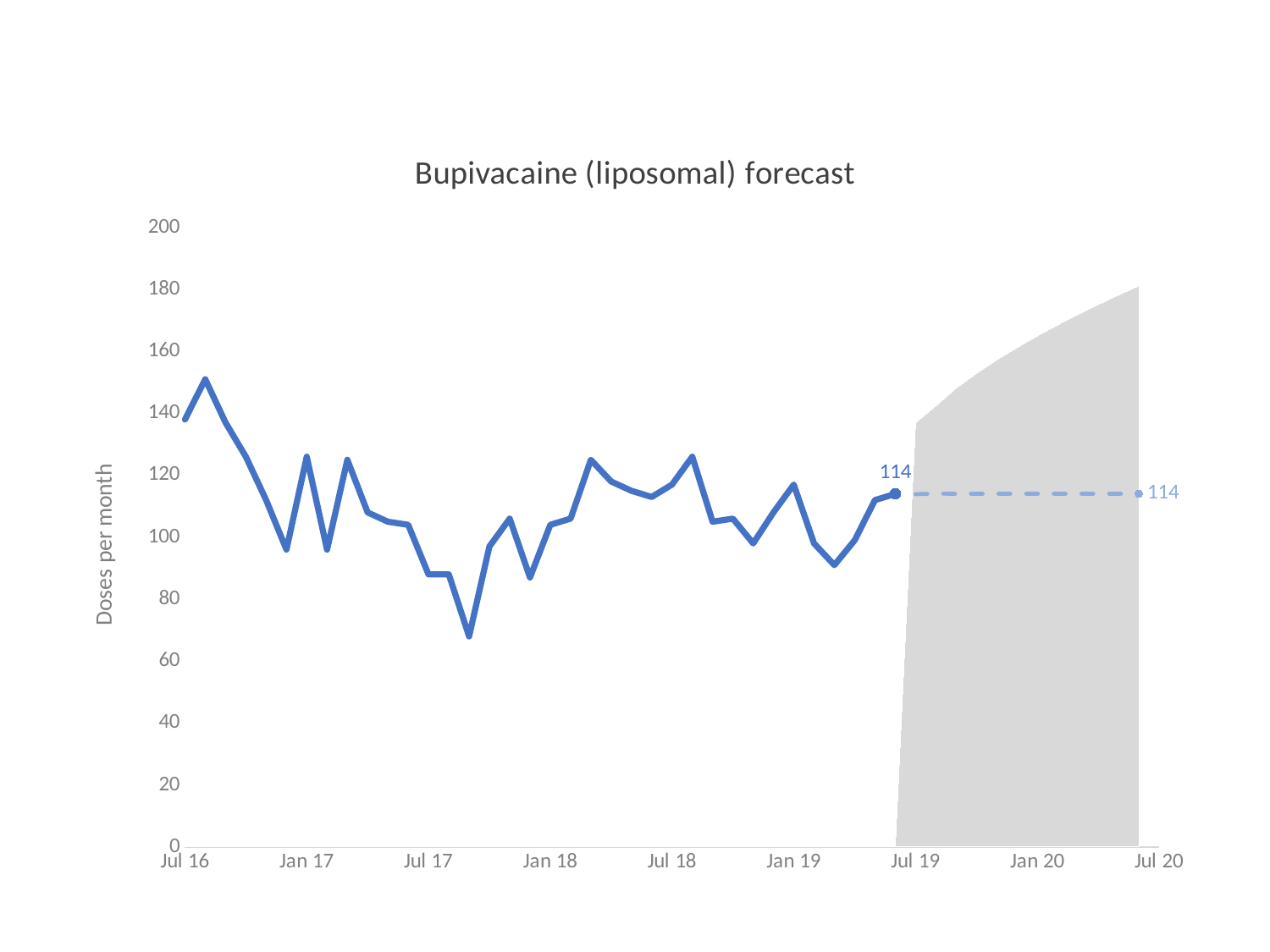

### Chart: Bupivacaine (liposomal) forecast

| Category | Upper | Lower | Actual | Forecast |
|---|---|---|---|---|
| 41091 | None | None | 6.0 | None |
| 41122 | None | None | 9.0 | None |
| 41153 | None | None | 4.0 | None |
| 41183 | None | None | 12.0 | None |
| 41214 | None | None | 21.0 | None |
| 41244 | None | None | 41.0 | None |
| 41275 | None | None | 46.0 | None |
| 41306 | None | None | 42.0 | None |
| 41334 | None | None | 41.0 | None |
| 41365 | None | None | 52.0 | None |
| 41395 | None | None | 54.0 | None |
| 41426 | None | None | 77.0 | None |
| 41456 | None | None | 58.0 | None |
| 41487 | None | None | 52.0 | None |
| 41518 | None | None | 73.0 | None |
| 41548 | None | None | 63.0 | None |
| 41579 | None | None | 61.0 | None |
| 41609 | None | None | 94.0 | None |
| 41640 | None | None | 75.0 | None |
| 41671 | None | None | 90.0 | None |
| 41699 | None | None | 81.0 | None |
| 41730 | None | None | 61.0 | None |
| 41760 | None | None | 77.0 | None |
| 41791 | None | None | 96.0 | None |
| 41821 | None | None | 88.0 | None |
| 41852 | None | None | 117.0 | None |
| 41883 | None | None | 106.0 | None |
| 41913 | None | None | 115.0 | None |
| 41944 | None | None | 130.0 | None |
| 41974 | None | None | 161.0 | None |
| 42005 | None | None | 160.0 | None |
| 42036 | None | None | 123.0 | None |
| 42064 | None | None | 149.0 | None |
| 42095 | None | None | 173.0 | None |
| 42125 | None | None | 185.0 | None |
| 42156 | None | None | 196.0 | None |
| 42186 | None | None | 179.0 | None |
| 42217 | None | None | 174.0 | None |
| 42248 | None | None | 166.0 | None |
| 42278 | None | None | 168.0 | None |
| 42309 | None | None | 152.0 | None |
| 42339 | None | None | 178.0 | None |
| 42370 | None | None | 119.0 | None |
| 42401 | None | None | 154.0 | None |
| 42430 | None | None | 127.0 | None |
| 42461 | None | None | 104.0 | None |
| 42491 | None | None | 115.0 | None |
| 42522 | None | None | 140.0 | None |
| 42552 | None | None | 138.0 | None |
| 42583 | None | None | 151.0 | None |
| 42614 | None | None | 137.0 | None |
| 42644 | None | None | 126.0 | None |
| 42675 | None | None | 112.0 | None |
| 42705 | None | None | 96.0 | None |
| 42736 | None | None | 126.0 | None |
| 42767 | None | None | 96.0 | None |
| 42795 | None | None | 125.0 | None |
| 42826 | None | None | 108.0 | None |
| 42856 | None | None | 105.0 | None |
| 42887 | None | None | 104.0 | None |
| 42917 | None | None | 88.0 | None |
| 42948 | None | None | 88.0 | None |
| 42979 | None | None | 68.0 | None |
| 43009 | None | None | 97.0 | None |
| 43040 | None | None | 106.0 | None |
| 43070 | None | None | 87.0 | None |
| 43101 | None | None | 104.0 | None |
| 43132 | None | None | 106.0 | None |
| 43160 | None | None | 125.0 | None |
| 43191 | None | None | 118.0 | None |
| 43221 | None | None | 115.0 | None |
| 43252 | None | None | 113.0 | None |
| 43282 | None | None | 117.0 | None |
| 43313 | None | None | 126.0 | None |
| 43344 | None | None | 105.0 | None |
| 43374 | None | None | 106.0 | None |
| 43405 | None | None | 98.0 | None |
| 43435 | None | None | 108.0 | None |
| 43466 | None | None | 117.0 | None |
| 43497 | None | None | 98.0 | None |
| 43525 | None | None | 91.0 | None |
| 43556 | None | None | 99.0 | None |
| 43586 | None | None | 112.0 | None |
| 43617 | None | None | 114.0 | None |
| 43647 | 136.9177412155938 | 91.6032270890464 | None | 113.8994719221324 |
| 43678 | 142.4221444973816 | 87.32154526102991 | None | 114.0905875365948 |
| 43709 | 148.1538203774464 | 82.56201989657887 | None | 114.0315138058682 |
| 43739 | 152.8794757820812 | 78.88334280913337 | None | 114.0497680454463 |
| 43770 | 157.2426727408763 | 75.54475074051581 | None | 114.0441268270137 |
| 43800 | 161.2481859651349 | 72.5717185410539 | None | 114.0458701175778 |
| 43831 | 165.0002202167619 | 69.85075632102854 | None | 114.0453313884644 |
| 43862 | 168.5403207407452 | 67.34318986011199 | None | 114.0454978714812 |
| 43891 | 171.9065773232344 | 65.01005268683112 | None | 114.0454464233278 |
| 43922 | 175.1249229770758 | 62.82568966474586 | None | 114.0454623223177 |
| 43952 | 178.2159876814153 | 60.76939308065516 | None | 114.0454574090627 |
| 43983 | 181.1958254395044 | 58.82514087971055 | None | 114.0454589274028 |